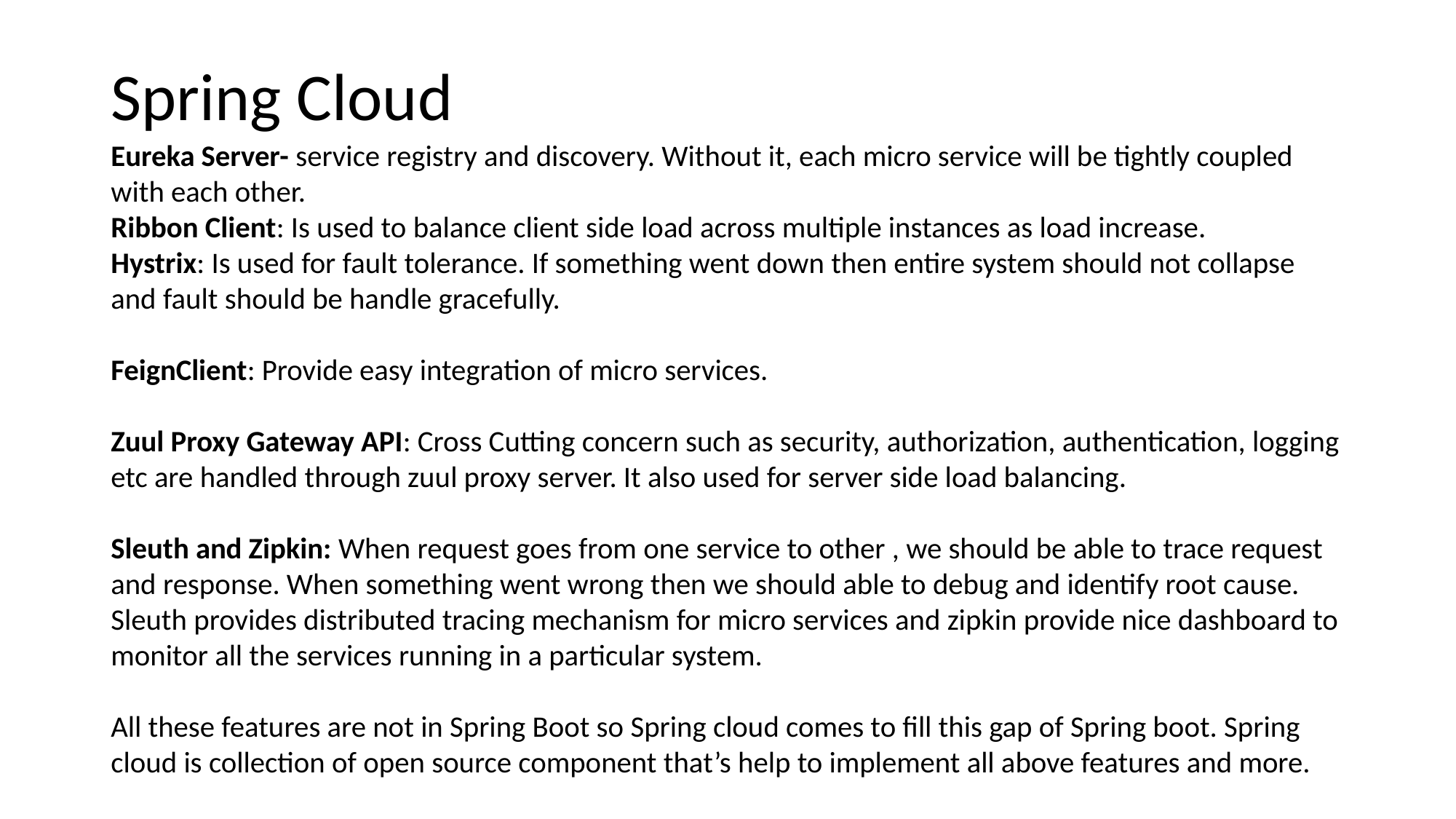

# Spring Cloud
Eureka Server- service registry and discovery. Without it, each micro service will be tightly coupled with each other.
Ribbon Client: Is used to balance client side load across multiple instances as load increase.
Hystrix: Is used for fault tolerance. If something went down then entire system should not collapse and fault should be handle gracefully.

FeignClient: Provide easy integration of micro services.

Zuul Proxy Gateway API: Cross Cutting concern such as security, authorization, authentication, logging etc are handled through zuul proxy server. It also used for server side load balancing.

Sleuth and Zipkin: When request goes from one service to other , we should be able to trace request and response. When something went wrong then we should able to debug and identify root cause. Sleuth provides distributed tracing mechanism for micro services and zipkin provide nice dashboard to monitor all the services running in a particular system.

All these features are not in Spring Boot so Spring cloud comes to fill this gap of Spring boot. Spring cloud is collection of open source component that’s help to implement all above features and more.